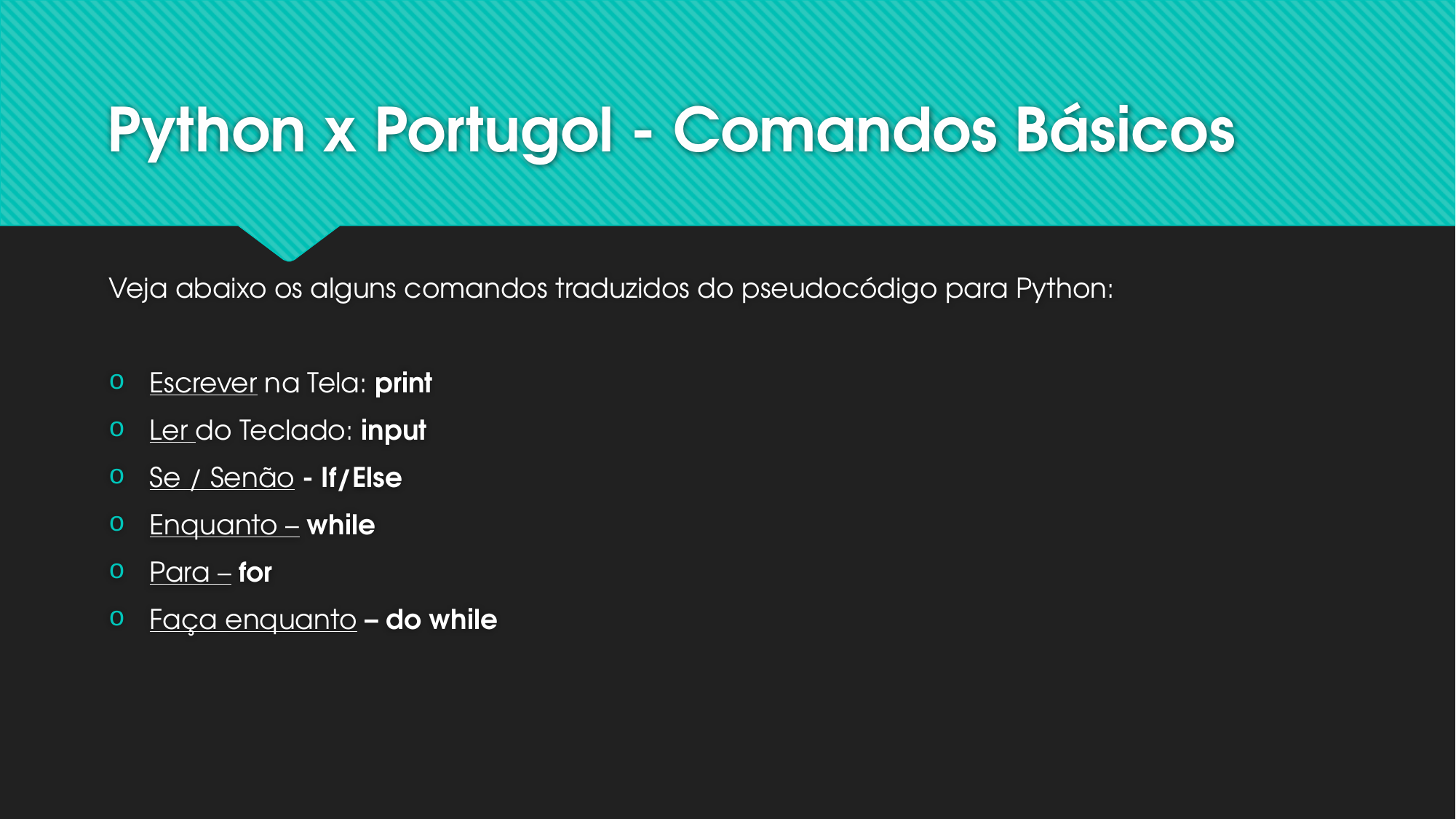

# Python x Portugol - Comandos Básicos
Veja abaixo os alguns comandos traduzidos do pseudocódigo para Python:

Escrever na Tela: print
Ler do Teclado: input
Se / Senão - If/Else
Enquanto – while
Para – for
Faça enquanto – do while